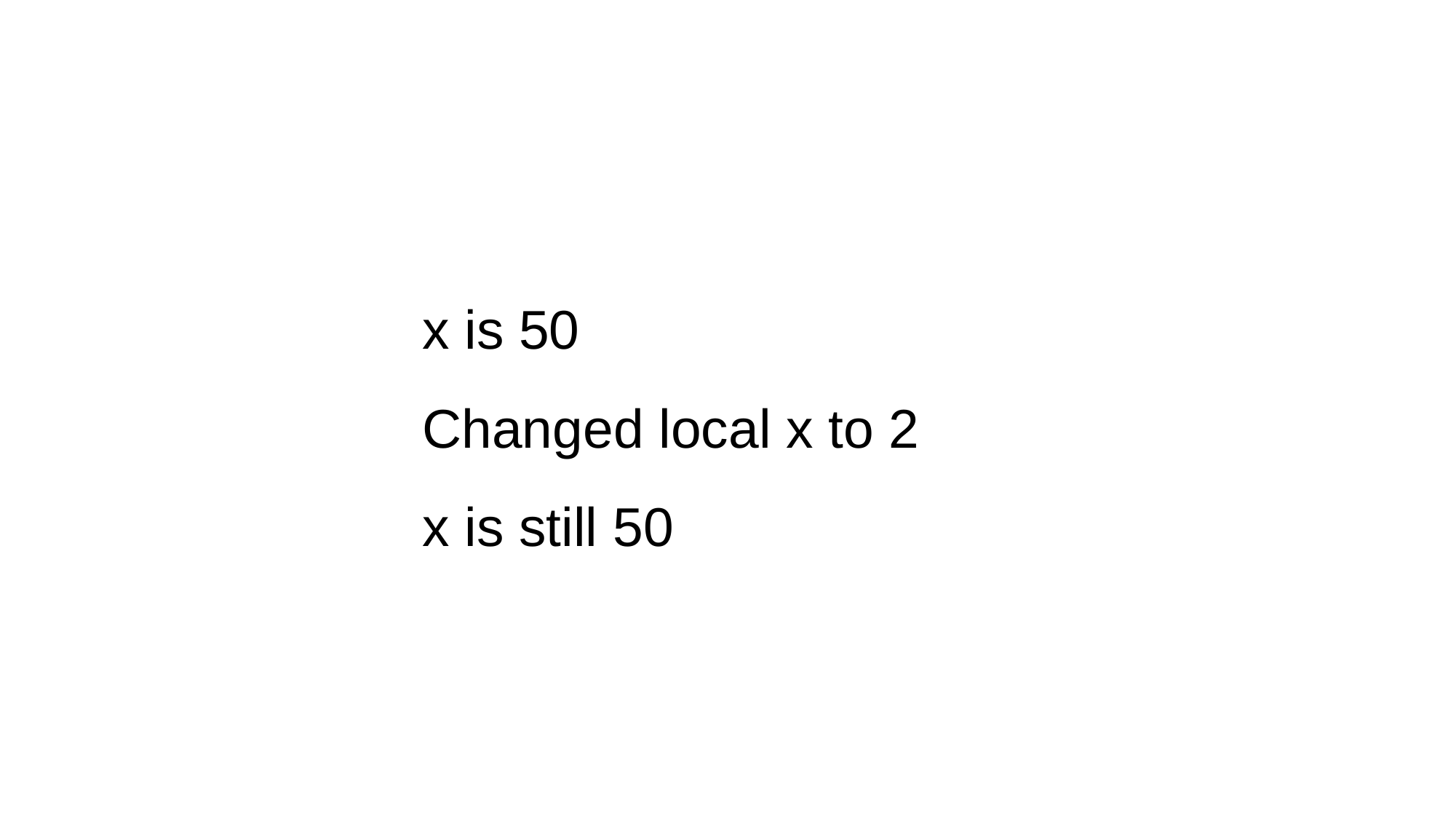

# x is 50 Changed local x to 2 x is still 50